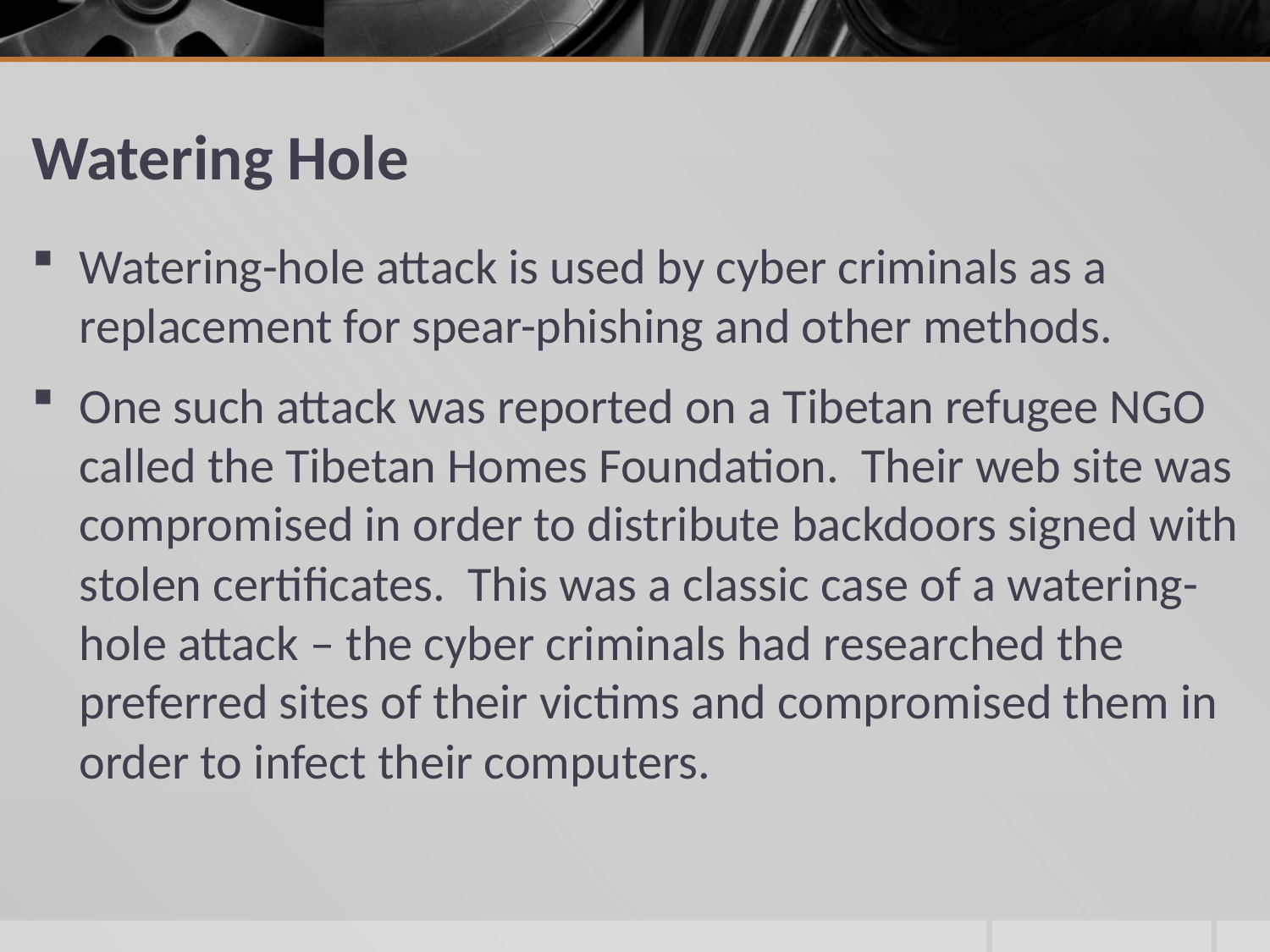

# Watering Hole
Watering-hole attack is used by cyber criminals as a replacement for spear-phishing and other methods.
One such attack was reported on a Tibetan refugee NGO called the Tibetan Homes Foundation.  Their web site was compromised in order to distribute backdoors signed with stolen certificates.  This was a classic case of a watering-hole attack – the cyber criminals had researched the preferred sites of their victims and compromised them in order to infect their computers.